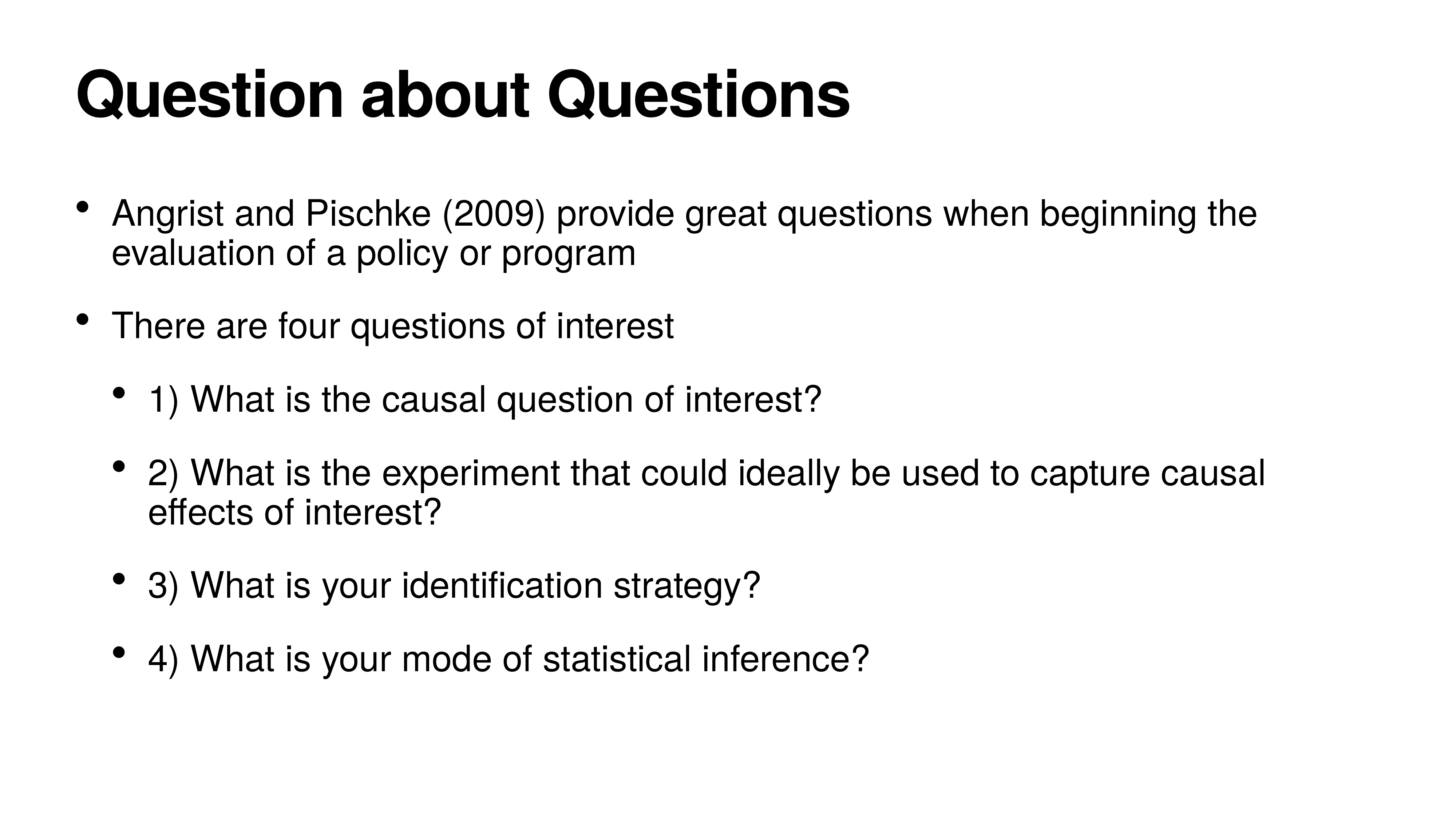

# Question about Questions
Angrist and Pischke (2009) provide great questions when beginning the evaluation of a policy or program
There are four questions of interest
1) What is the causal question of interest?
2) What is the experiment that could ideally be used to capture causal effects of interest?
3) What is your identification strategy?
4) What is your mode of statistical inference?
43